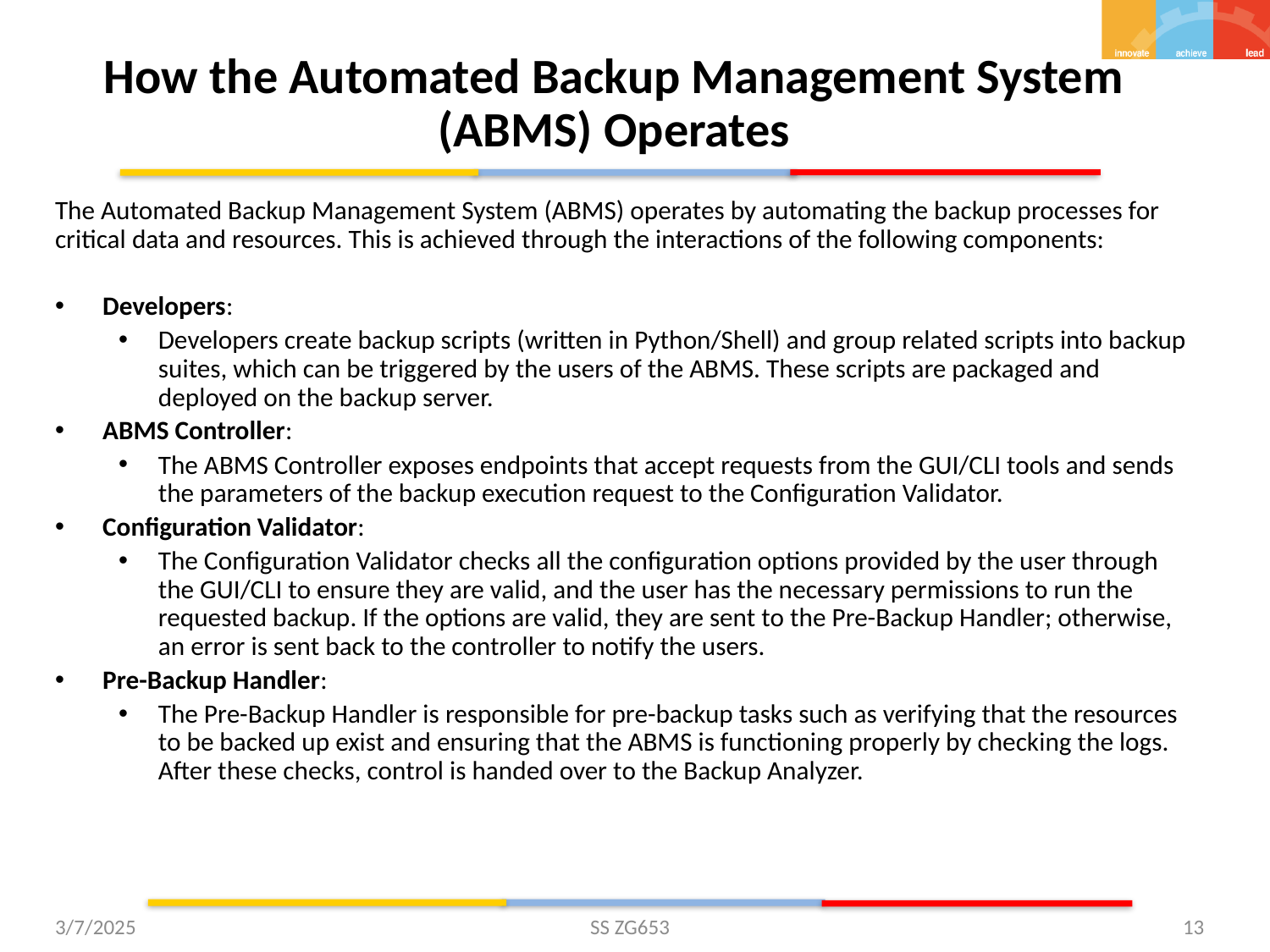

# How the Automated Backup Management System (ABMS) Operates
The Automated Backup Management System (ABMS) operates by automating the backup processes for critical data and resources. This is achieved through the interactions of the following components:

Developers:
Developers create backup scripts (written in Python/Shell) and group related scripts into backup suites, which can be triggered by the users of the ABMS. These scripts are packaged and deployed on the backup server.
ABMS Controller:
The ABMS Controller exposes endpoints that accept requests from the GUI/CLI tools and sends the parameters of the backup execution request to the Configuration Validator.
Configuration Validator:
The Configuration Validator checks all the configuration options provided by the user through the GUI/CLI to ensure they are valid, and the user has the necessary permissions to run the requested backup. If the options are valid, they are sent to the Pre-Backup Handler; otherwise, an error is sent back to the controller to notify the users.
Pre-Backup Handler:
The Pre-Backup Handler is responsible for pre-backup tasks such as verifying that the resources to be backed up exist and ensuring that the ABMS is functioning properly by checking the logs. After these checks, control is handed over to the Backup Analyzer.

3/7/2025
SS ZG653
13